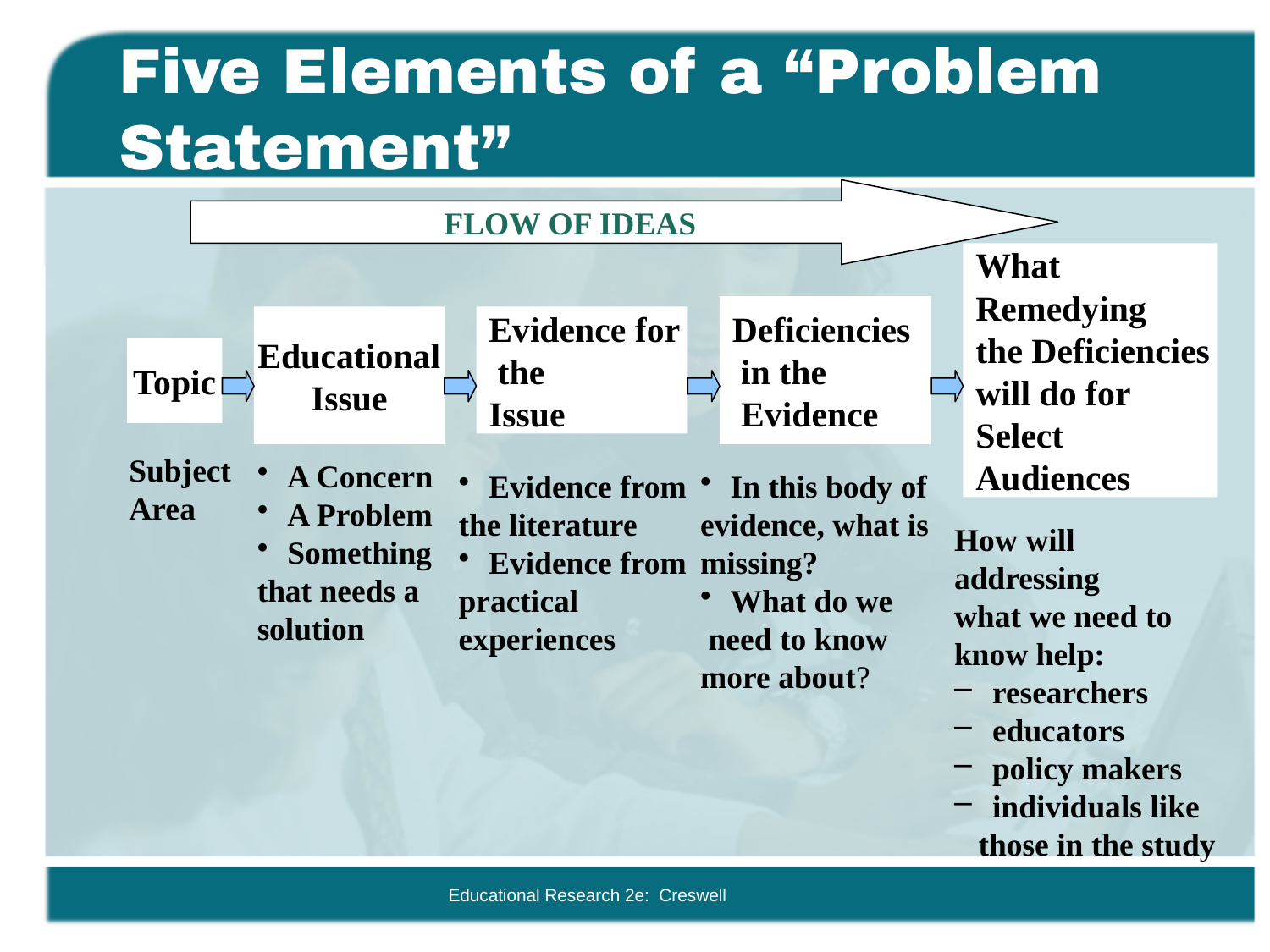

# Five Elements of a “Problem Statement”
FLOW OF IDEAS
What
Remedying
the Deficiencies
will do for
Select
Audiences
Deficiencies
 in the
 Evidence
Educational
Issue
Evidence for
 the
Issue
Topic

Subject
Area
A Concern
A Problem
Something
that needs a
solution
Evidence from
the literature
Evidence from
practical
experiences
In this body of
evidence, what is
missing?
What do we
 need to know
more about?
How will addressing
what we need to
know help:
 researchers
 educators
 policy makers
 individuals like
   those in the study
Educational Research 2e:  Creswell